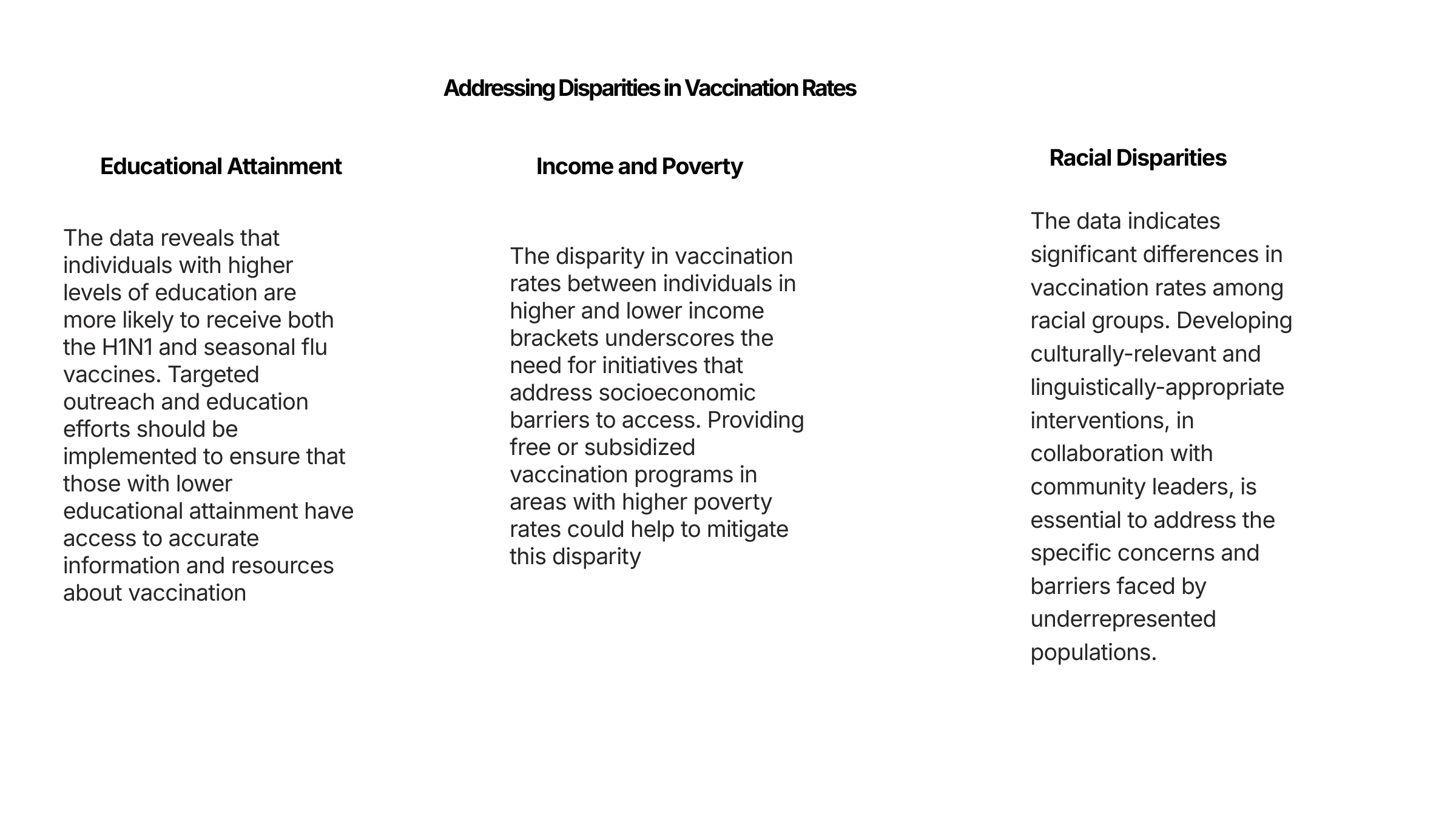

Addressing Disparities in Vaccination Rates
Racial Disparities
Educational Attainment
Income and Poverty
The data indicates significant differences in vaccination rates among racial groups. Developing culturally-relevant and linguistically-appropriate interventions, in collaboration with community leaders, is essential to address the specific concerns and barriers faced by underrepresented populations.
The data reveals that individuals with higher levels of education are more likely to receive both the H1N1 and seasonal flu vaccines. Targeted outreach and education efforts should be implemented to ensure that those with lower educational attainment have access to accurate information and resources about vaccination
The disparity in vaccination rates between individuals in higher and lower income brackets underscores the need for initiatives that address socioeconomic barriers to access. Providing free or subsidized vaccination programs in areas with higher poverty rates could help to mitigate this disparity